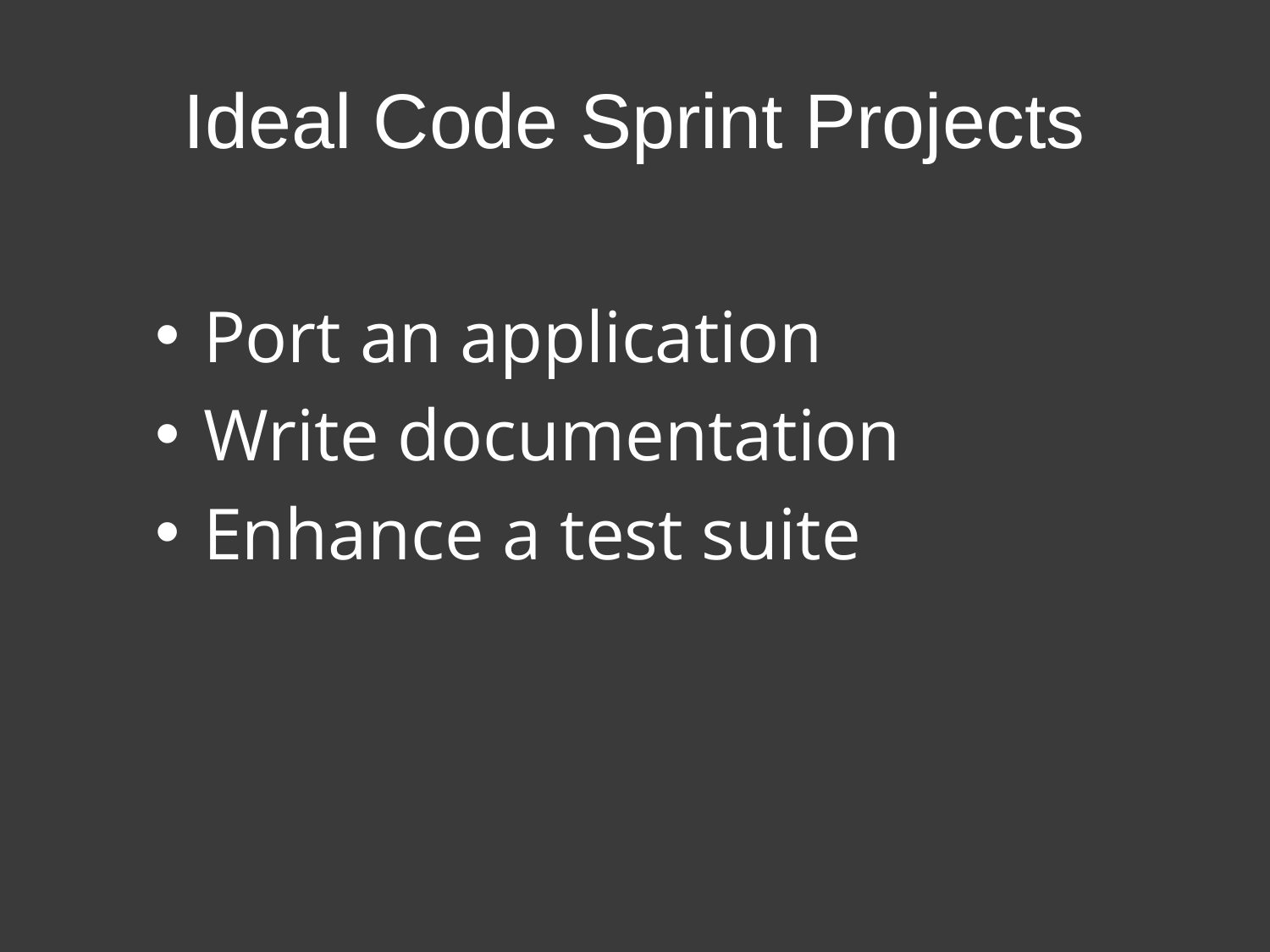

# Ideal Code Sprint Projects
Port an application
Write documentation
Enhance a test suite